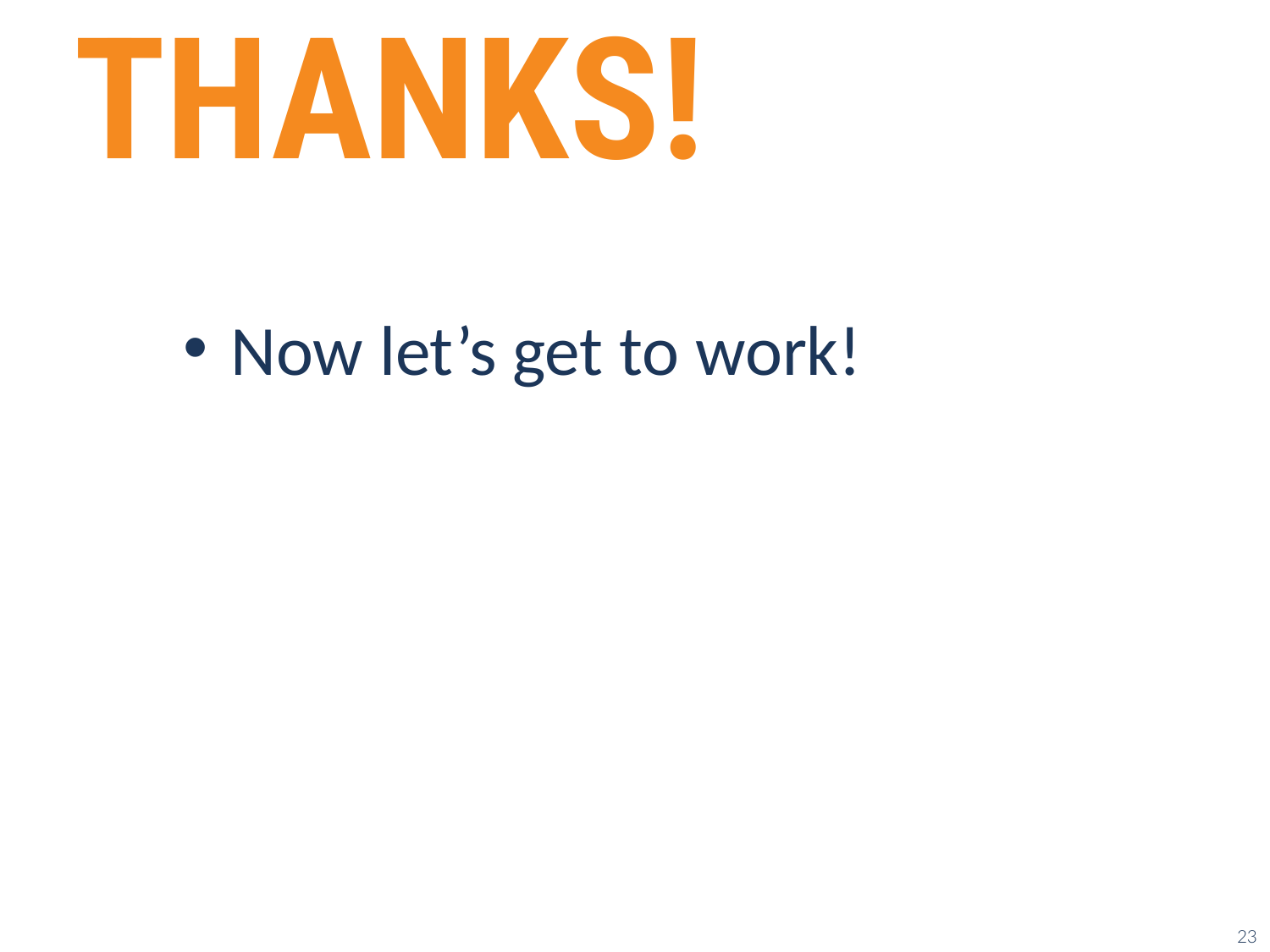

# THANKS!
Now let’s get to work!